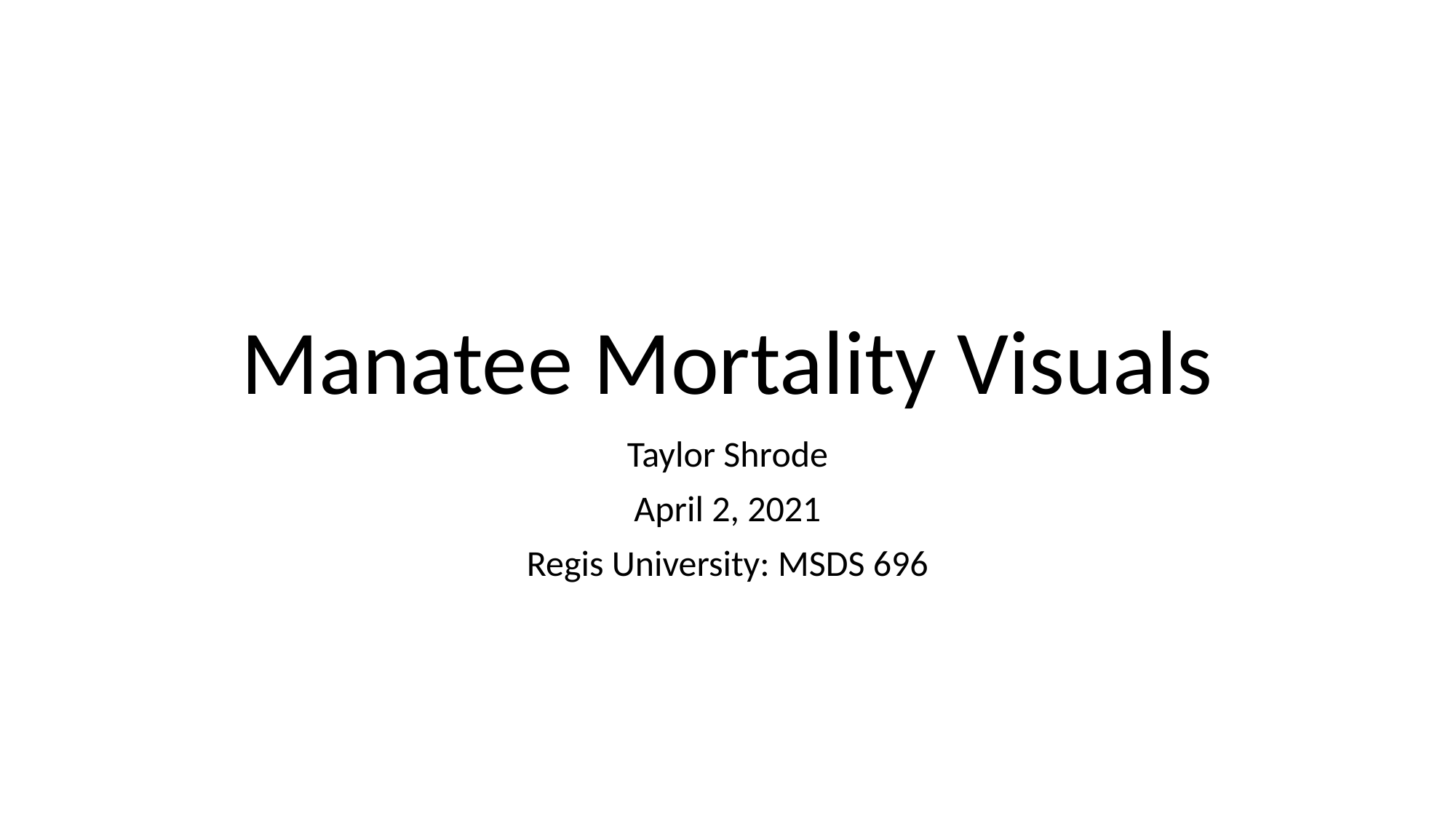

# Manatee Mortality Visuals
Taylor Shrode
April 2, 2021
Regis University: MSDS 696